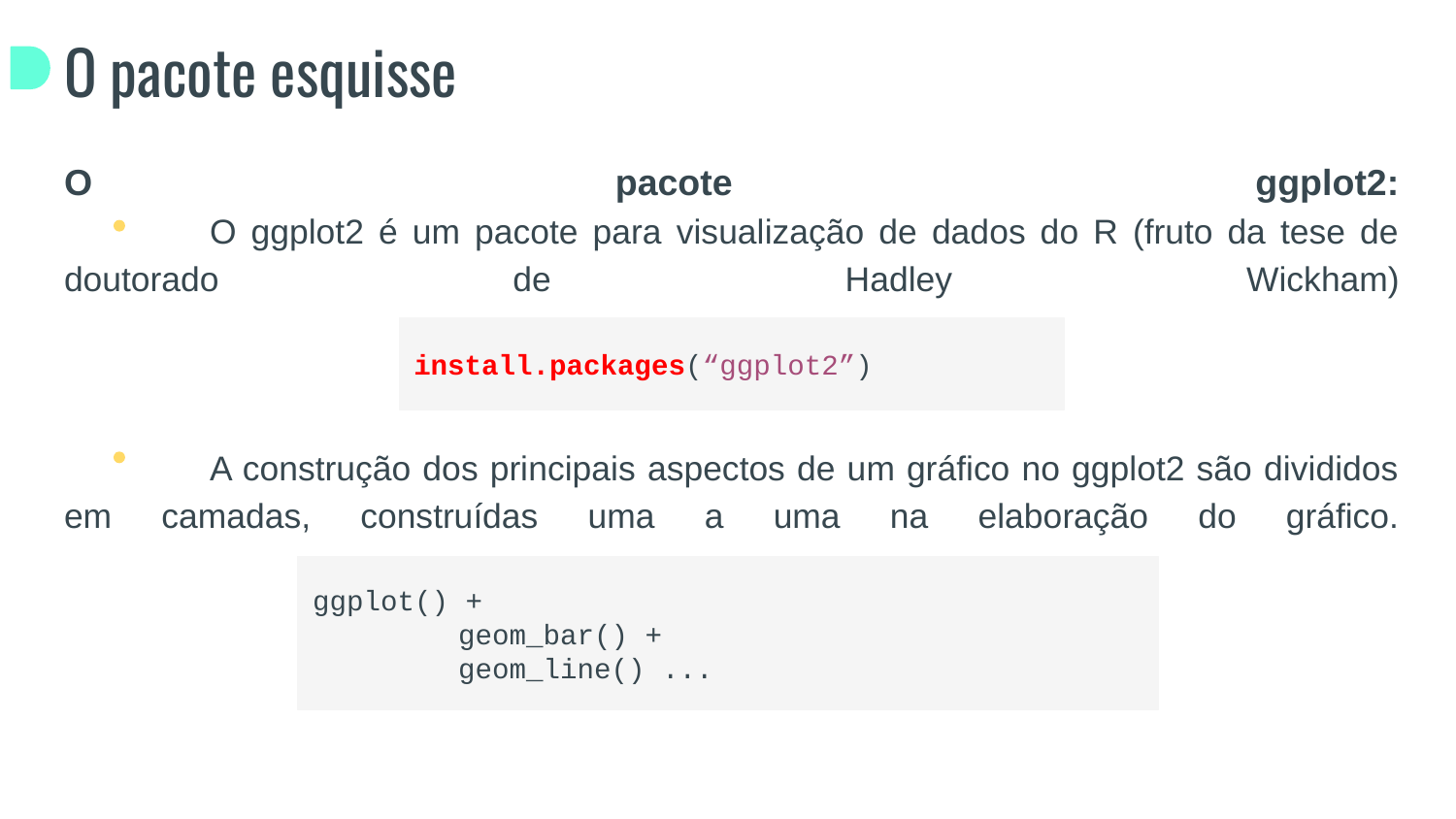

# O pacote esquisse

O pacote ggplot2:
	O ggplot2 é um pacote para visualização de dados do R (fruto da tese de doutorado de Hadley Wickham)
	A construção dos principais aspectos de um gráfico no ggplot2 são divididos em camadas, construídas uma a uma na elaboração do gráfico.

install.packages(“ggplot2”)

ggplot() +
	geom_bar() +
	geom_line() ...